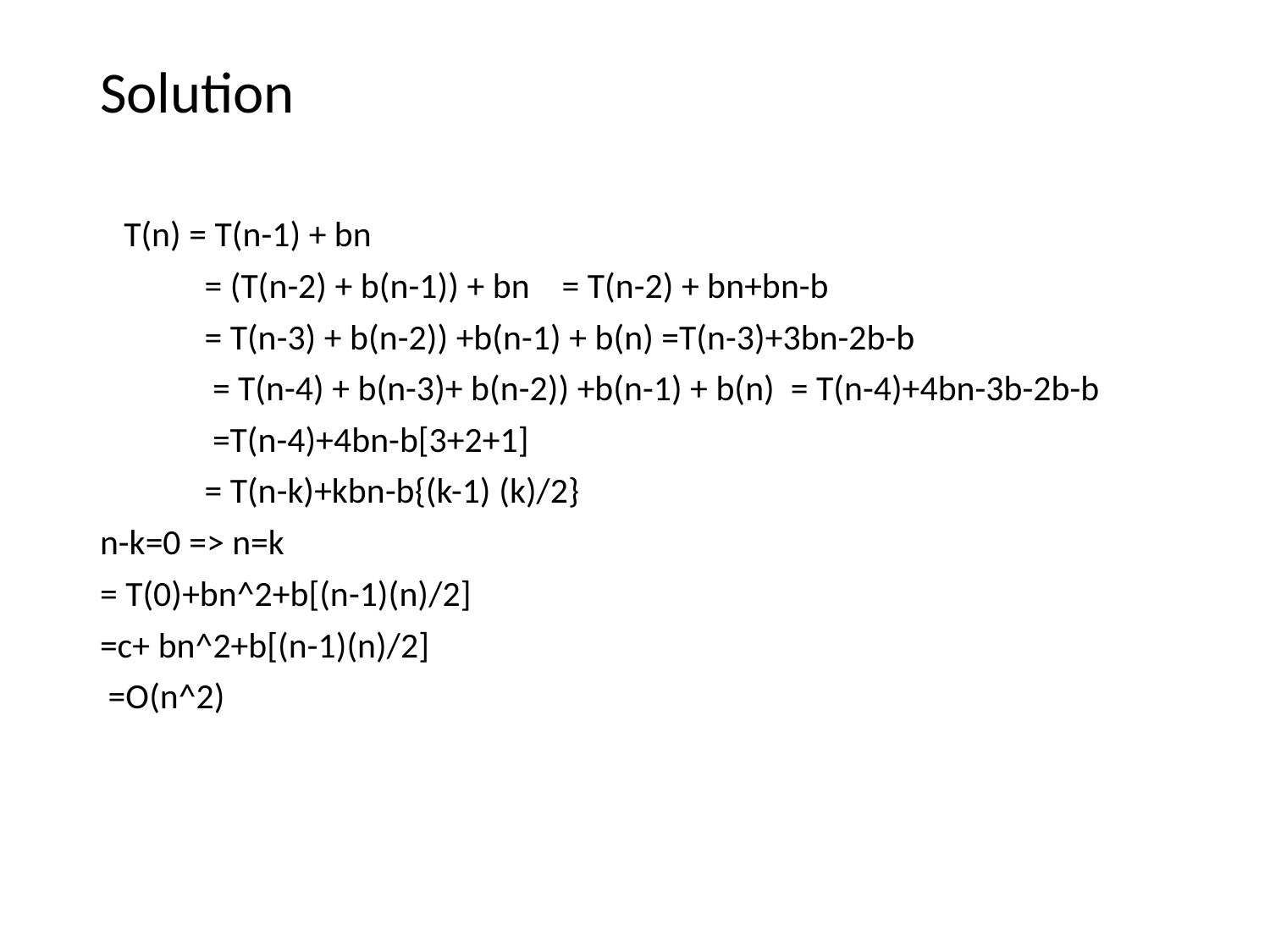

# Solution
T(n) = T(n-1) + bn
             = (T(n-2) + b(n-1)) + bn    = T(n-2) + bn+bn-b
             = T(n-3) + b(n-2)) +b(n-1) + b(n) =T(n-3)+3bn-2b-b
              = T(n-4) + b(n-3)+ b(n-2)) +b(n-1) + b(n)  = T(n-4)+4bn-3b-2b-b
              =T(n-4)+4bn-b[3+2+1]
             = T(n-k)+kbn-b{(k-1) (k)/2}
n-k=0 => n=k
= T(0)+bn^2+b[(n-1)(n)/2]
=c+ bn^2+b[(n-1)(n)/2]
 =O(n^2)